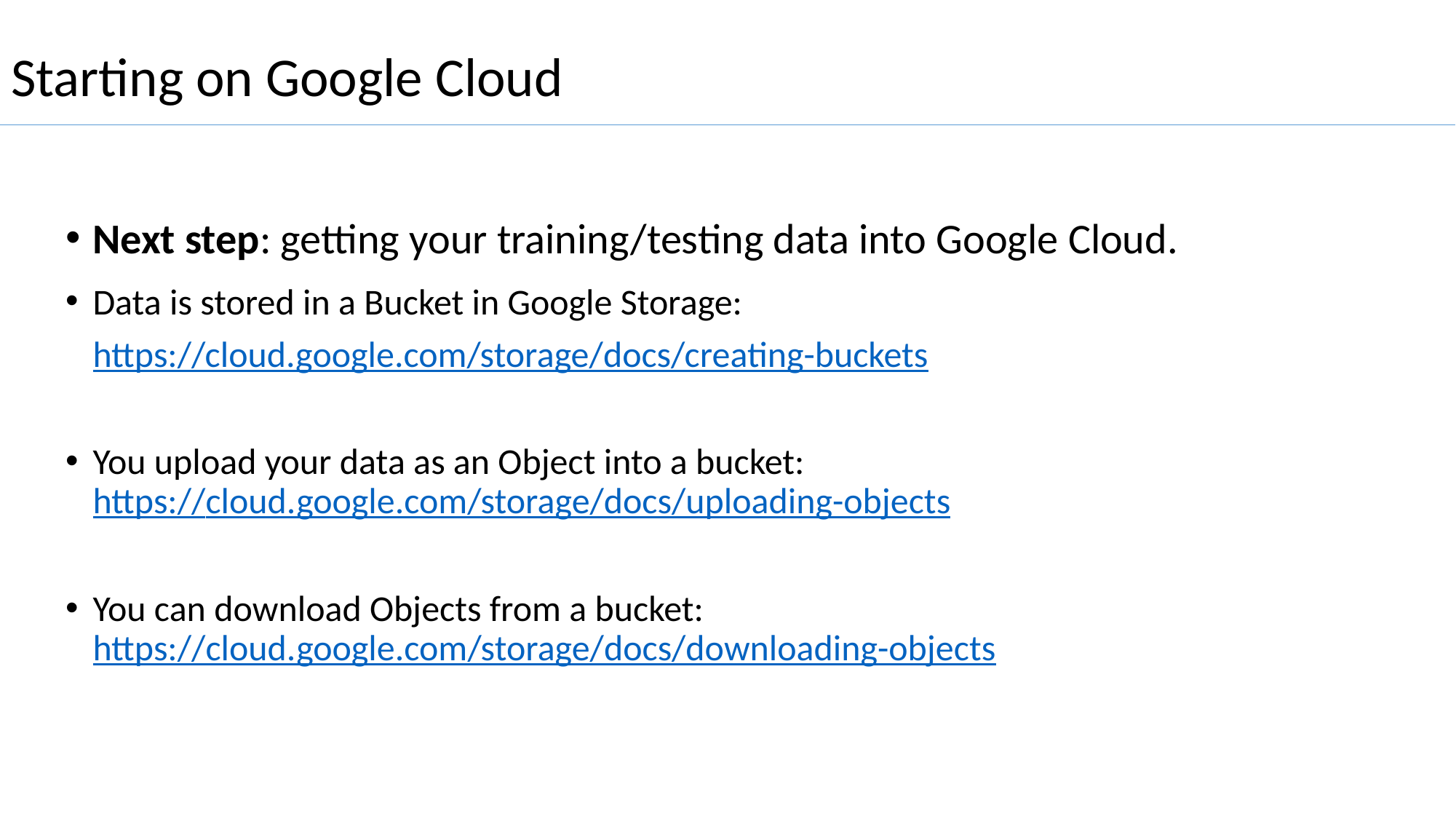

# Starting on Google Cloud

Next step: getting your training/testing data into Google Cloud.
Data is stored in a Bucket in Google Storage:
https://cloud.google.com/storage/docs/creating-buckets

You upload your data as an Object into a bucket:
https://cloud.google.com/storage/docs/uploading-objects

You can download Objects from a bucket:
https://cloud.google.com/storage/docs/downloading-objects